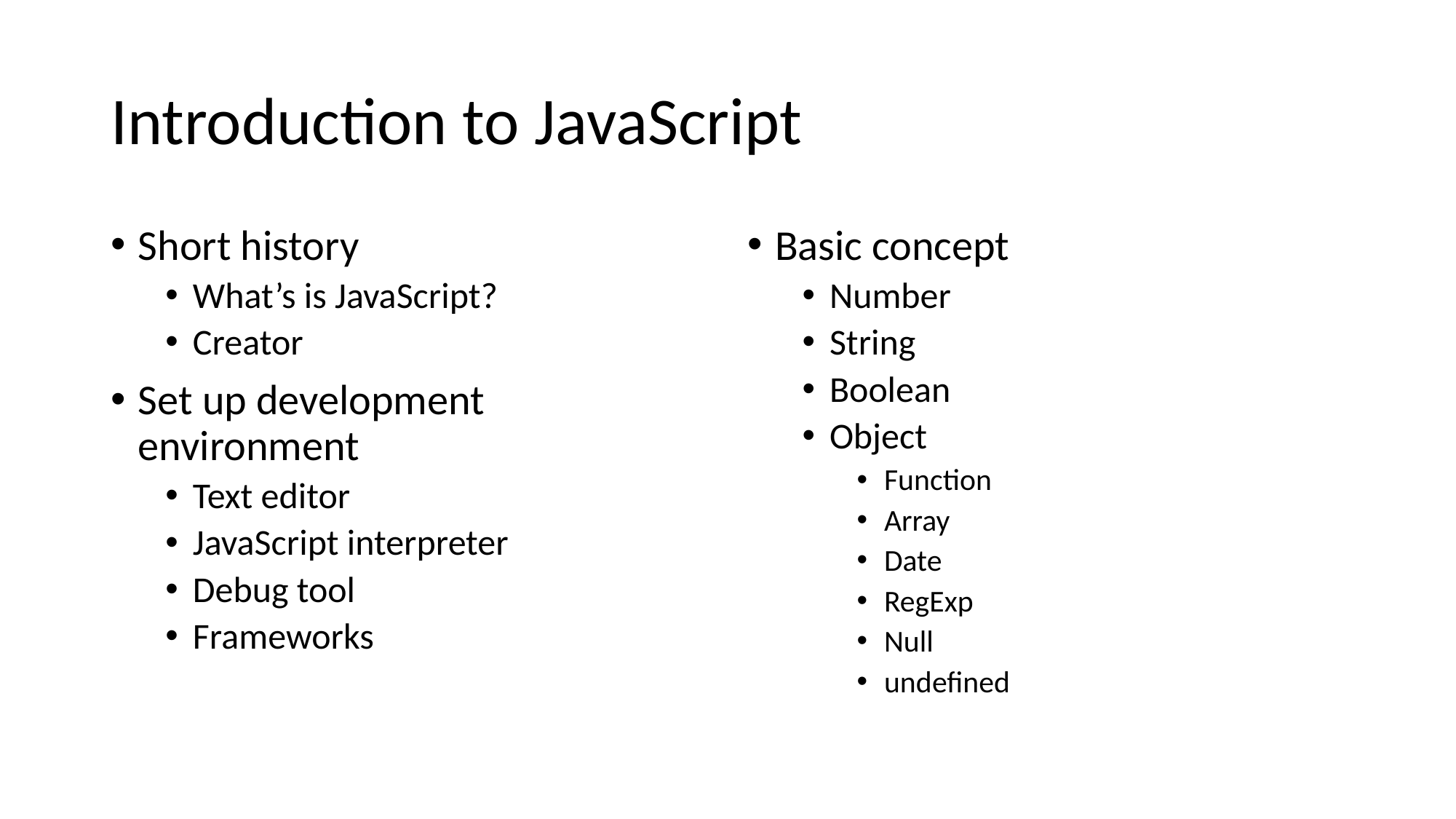

# Introduction to JavaScript
Short history
What’s is JavaScript?
Creator
Set up development environment
Text editor
JavaScript interpreter
Debug tool
Frameworks
Basic concept
Number
String
Boolean
Object
Function
Array
Date
RegExp
Null
undefined